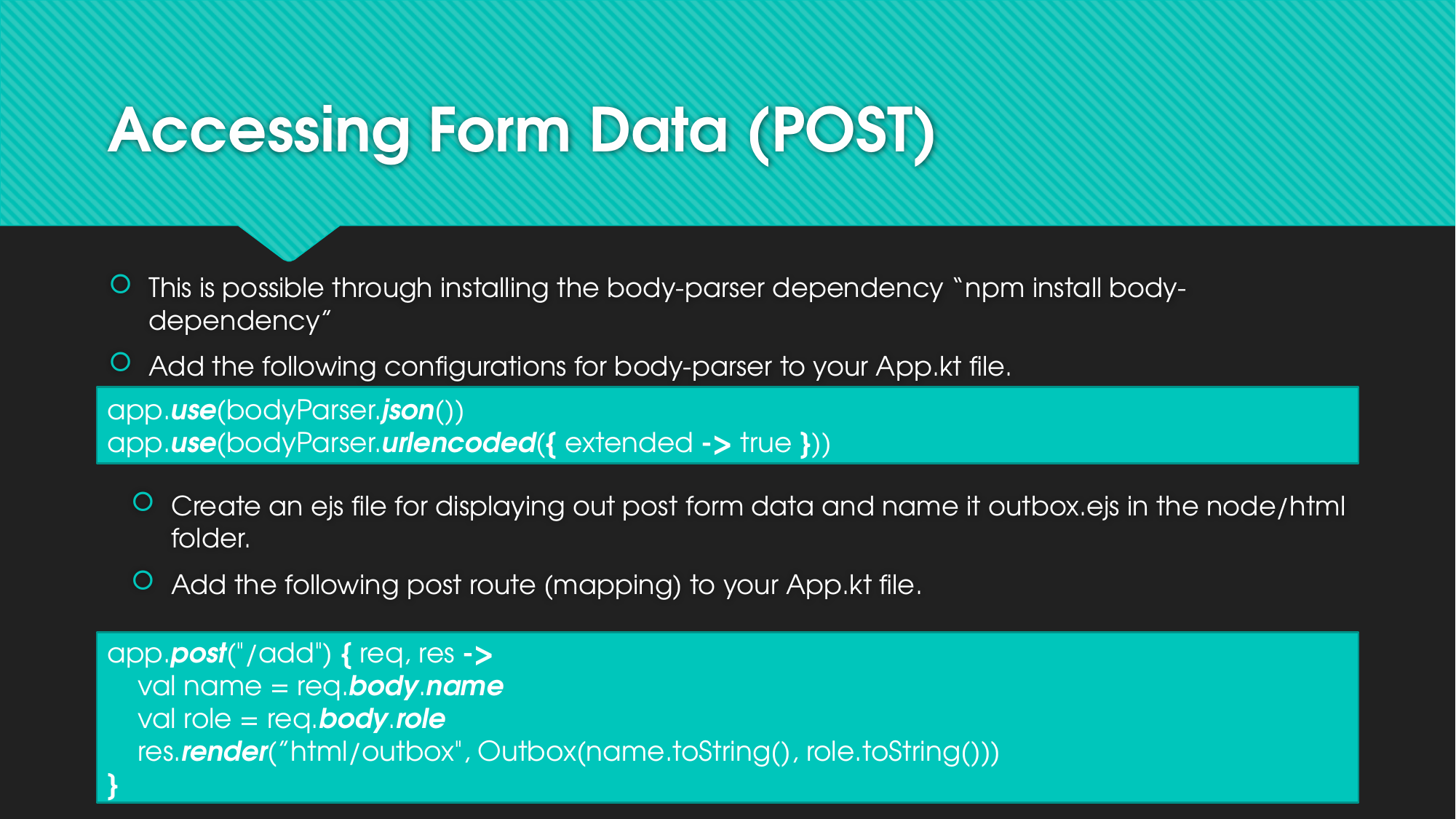

# Accessing Form Data (POST)
This is possible through installing the body-parser dependency “npm install body-dependency”
Add the following configurations for body-parser to your App.kt file.
app.use(bodyParser.json())
app.use(bodyParser.urlencoded({ extended -> true }))
Create an ejs file for displaying out post form data and name it outbox.ejs in the node/html folder.
Add the following post route (mapping) to your App.kt file.
app.post("/add") { req, res ->
    val name = req.body.name
    val role = req.body.role
    res.render(”html/outbox", Outbox(name.toString(), role.toString()))
}